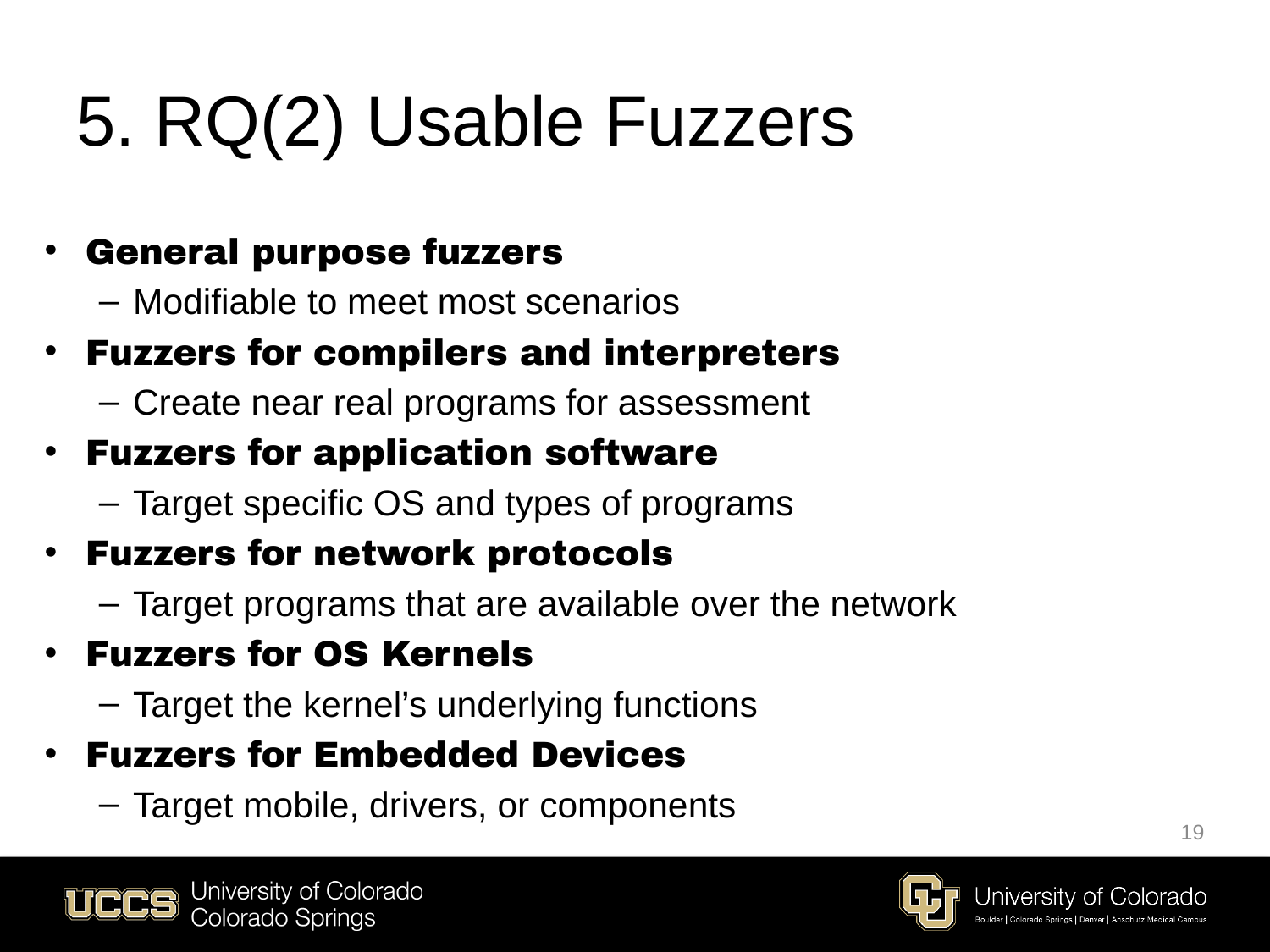

# 5. RQ(2) Usable Fuzzers
General purpose fuzzers
Modifiable to meet most scenarios
Fuzzers for compilers and interpreters
Create near real programs for assessment
Fuzzers for application software
Target specific OS and types of programs
Fuzzers for network protocols
Target programs that are available over the network
Fuzzers for OS Kernels
Target the kernel’s underlying functions
Fuzzers for Embedded Devices
Target mobile, drivers, or components

19